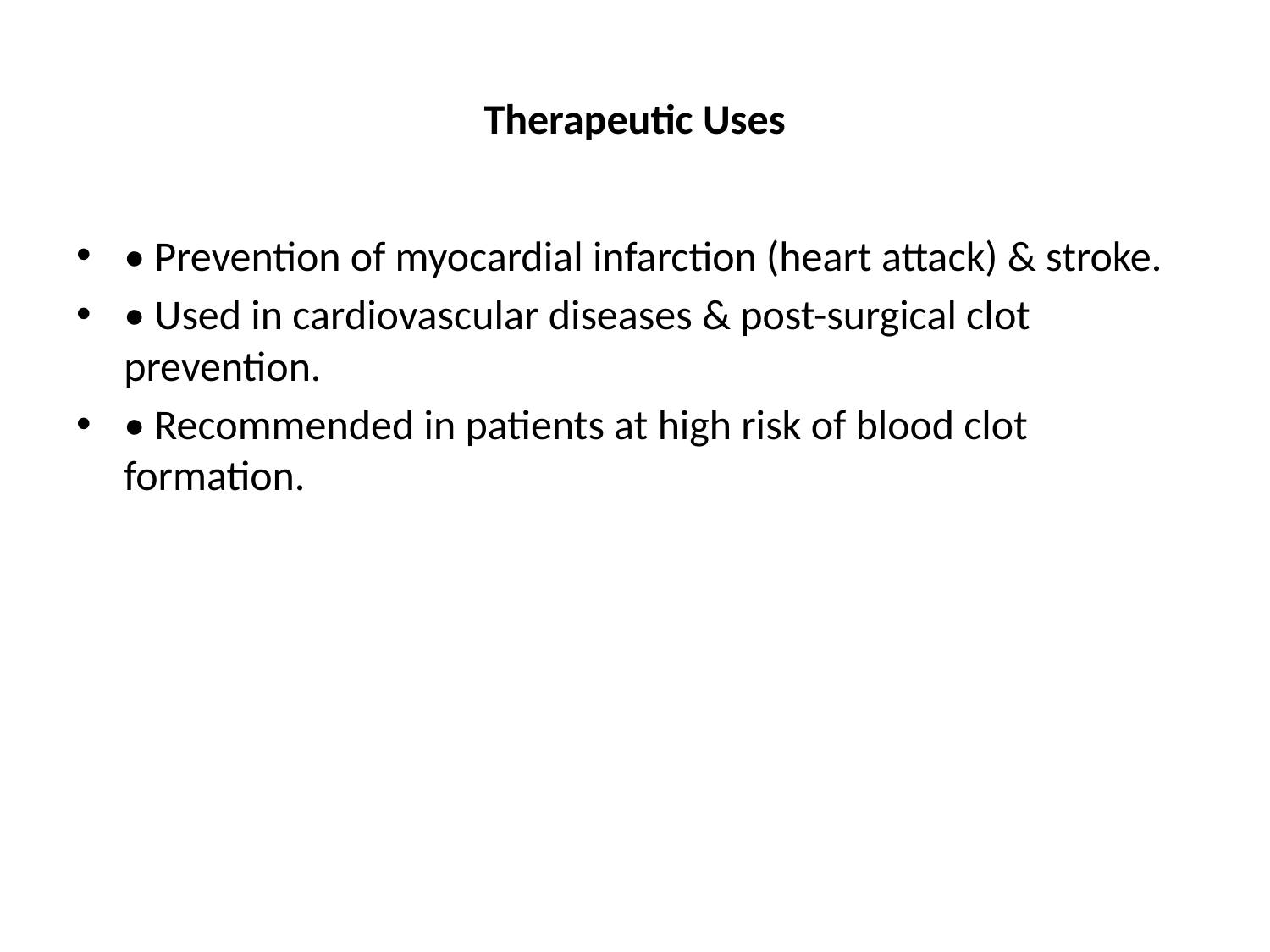

# Therapeutic Uses
• Prevention of myocardial infarction (heart attack) & stroke.
• Used in cardiovascular diseases & post-surgical clot prevention.
• Recommended in patients at high risk of blood clot formation.